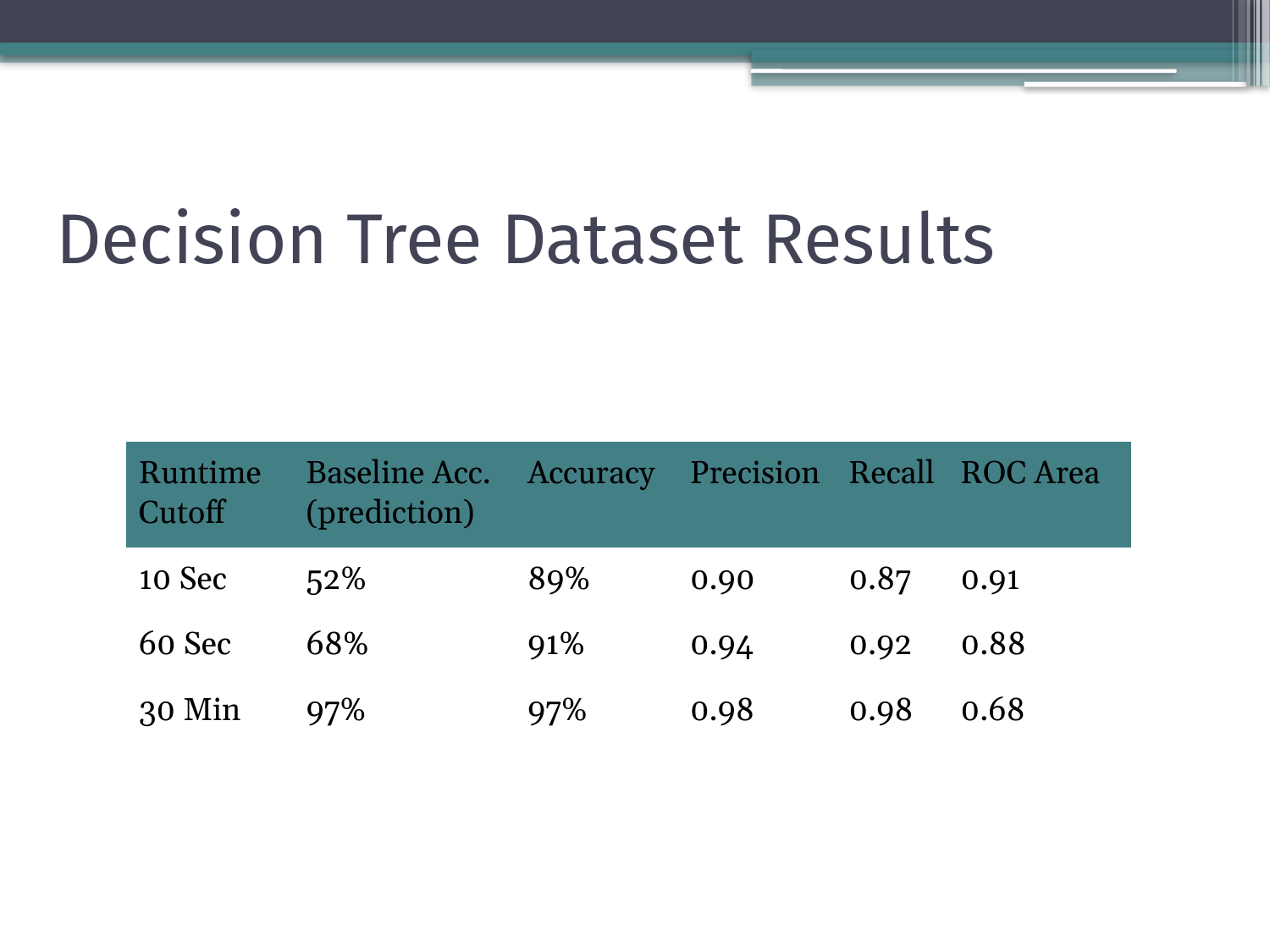

# Decision Tree Dataset Results
| Runtime Cutoff | Baseline Acc. (prediction) | Accuracy | Precision | Recall | ROC Area |
| --- | --- | --- | --- | --- | --- |
| 10 Sec | 52% | 89% | 0.90 | 0.87 | 0.91 |
| 60 Sec | 68% | 91% | 0.94 | 0.92 | 0.88 |
| 30 Min | 97% | 97% | 0.98 | 0.98 | 0.68 |